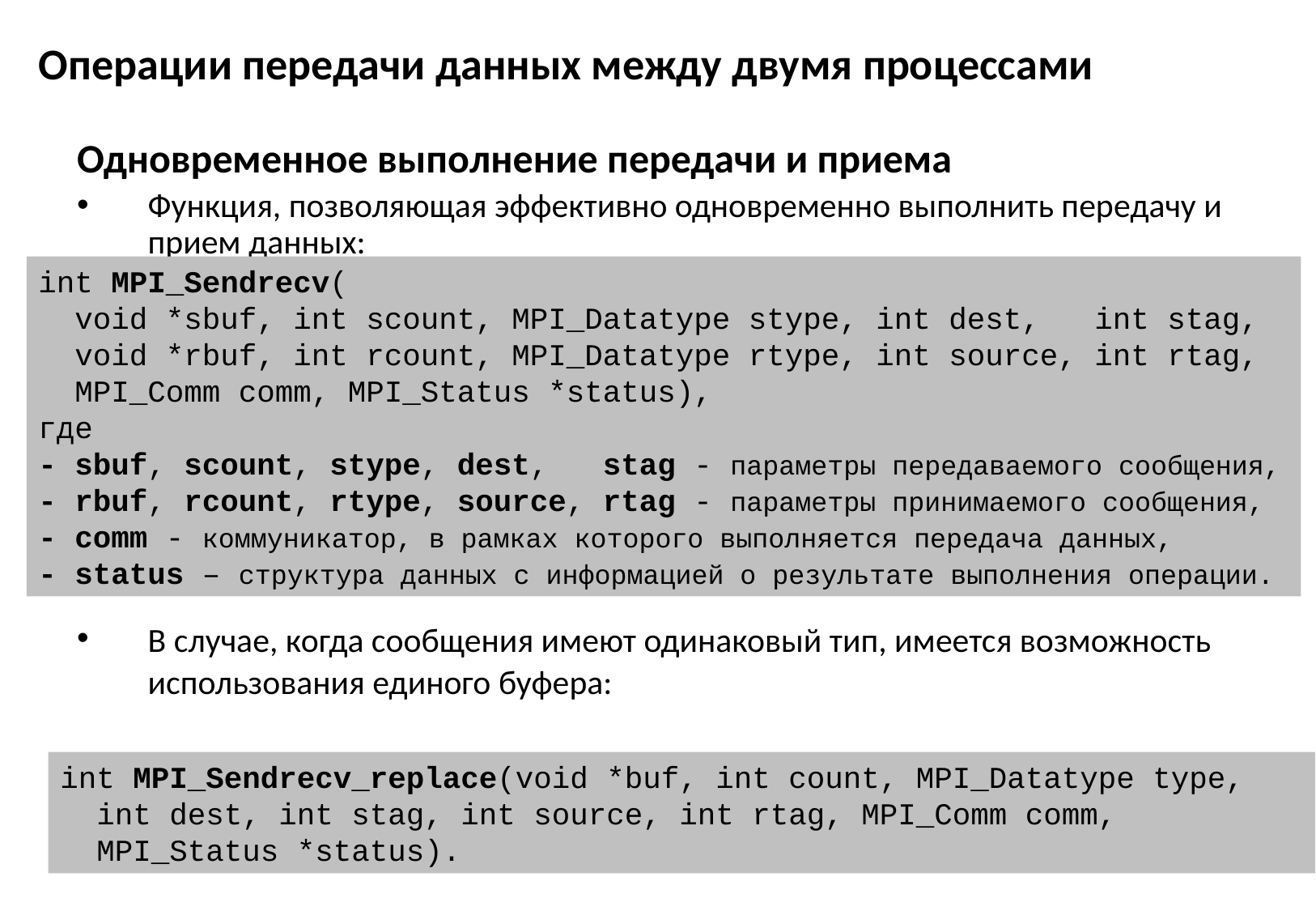

# Операции передачи данных между двумя процессами
Одновременное выполнение передачи и приема
Функция, позволяющая эффективно одновременно выполнить передачу и прием данных:

В случае, когда сообщения имеют одинаковый тип, имеется возможность использования единого буфера:
int MPI_Sendrecv(
  void *sbuf, int scount, MPI_Datatype stype, int dest,   int stag,
  void *rbuf, int rcount, MPI_Datatype rtype, int source, int rtag,
  MPI_Comm comm, MPI_Status *status),
где
- sbuf, scount, stype, dest,   stag - параметры передаваемого сообщения,
- rbuf, rcount, rtype, source, rtag - параметры принимаемого сообщения,
- comm - коммуникатор, в рамках которого выполняется передача данных,
- status – структура данных с информацией о результате выполнения операции.
int MPI_Sendrecv_replace(void *buf, int count, MPI_Datatype type,
  int dest, int stag, int source, int rtag, MPI_Comm comm,
  MPI_Status *status).